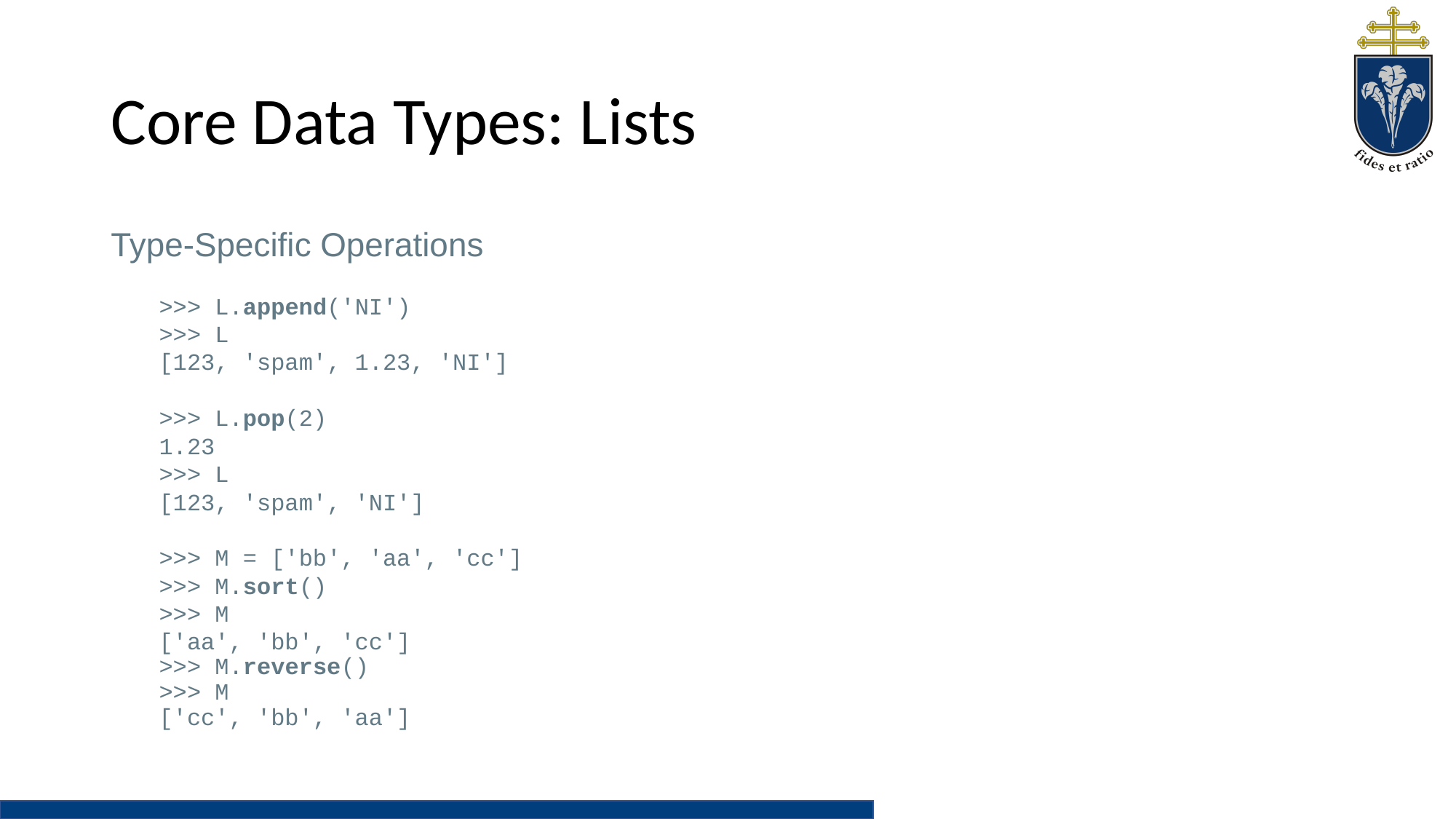

# Core Data Types: Lists
Type-Specific Operations

>>> L.append('NI')
>>> L
[123, 'spam', 1.23, 'NI']

>>> L.pop(2)
1.23
>>> L
[123, 'spam', 'NI']

>>> M = ['bb', 'aa', 'cc']
>>> M.sort()
>>> M
['aa', 'bb', 'cc']
>>> M.reverse()
>>> M
['cc', 'bb', 'aa']